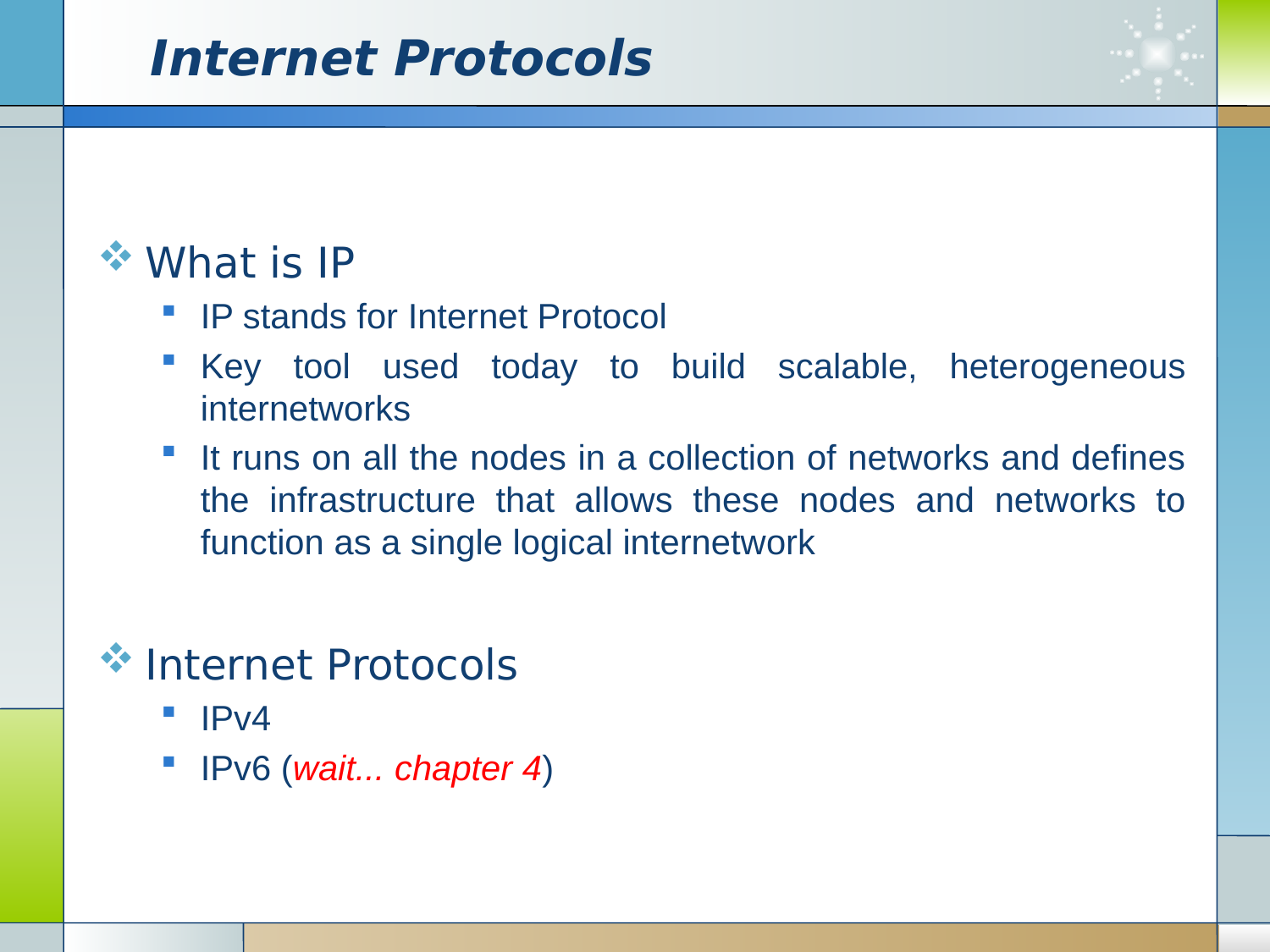

# Internet Protocols

What is IP
IP stands for Internet Protocol
Key tool used today to build scalable, heterogeneous internetworks
It runs on all the nodes in a collection of networks and defines the infrastructure that allows these nodes and networks to function as a single logical internetwork

Internet Protocols
IPv4
IPv6 (wait... chapter 4)